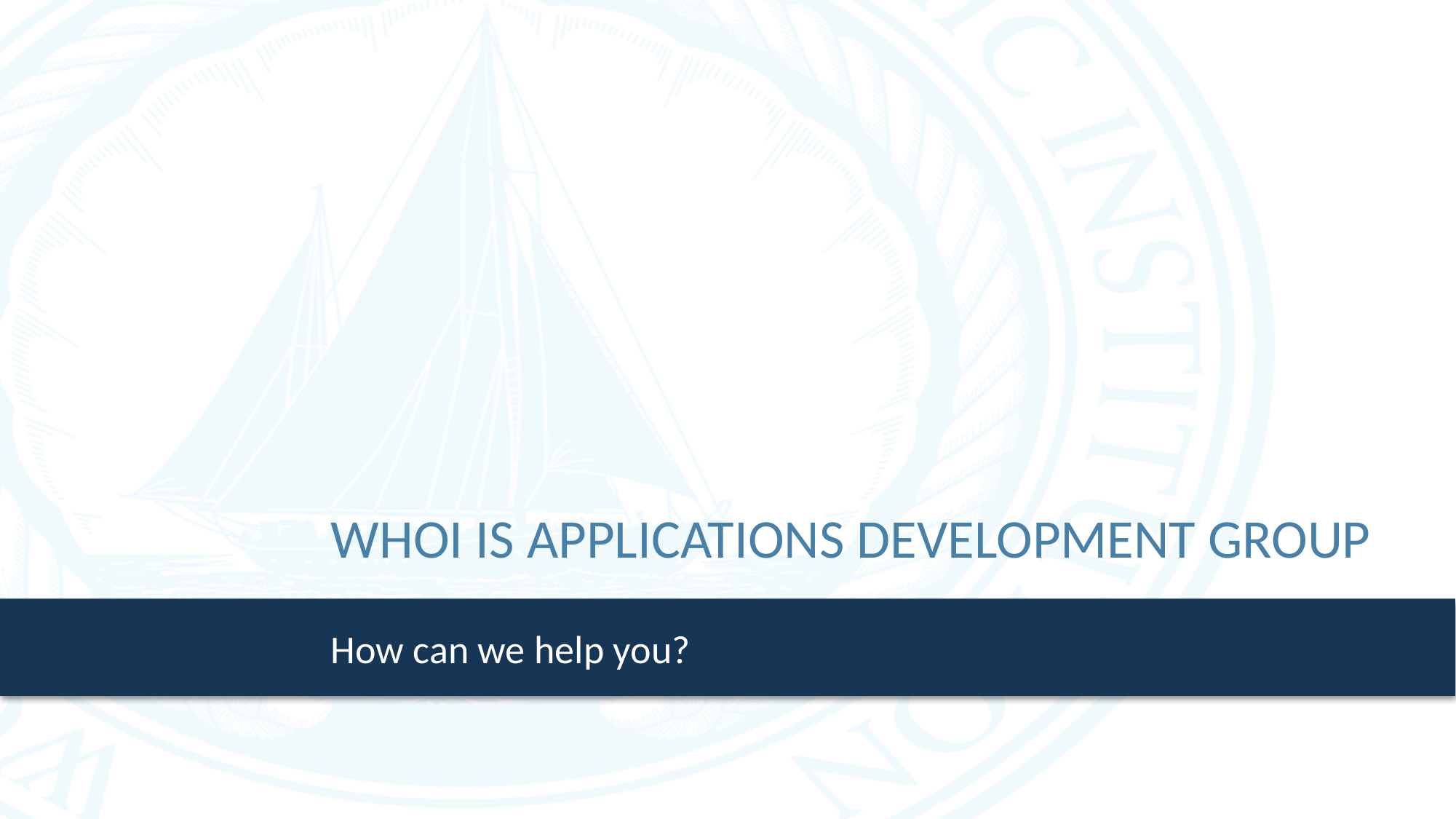

# WHOI IS Applications Development Group
How can we help you?